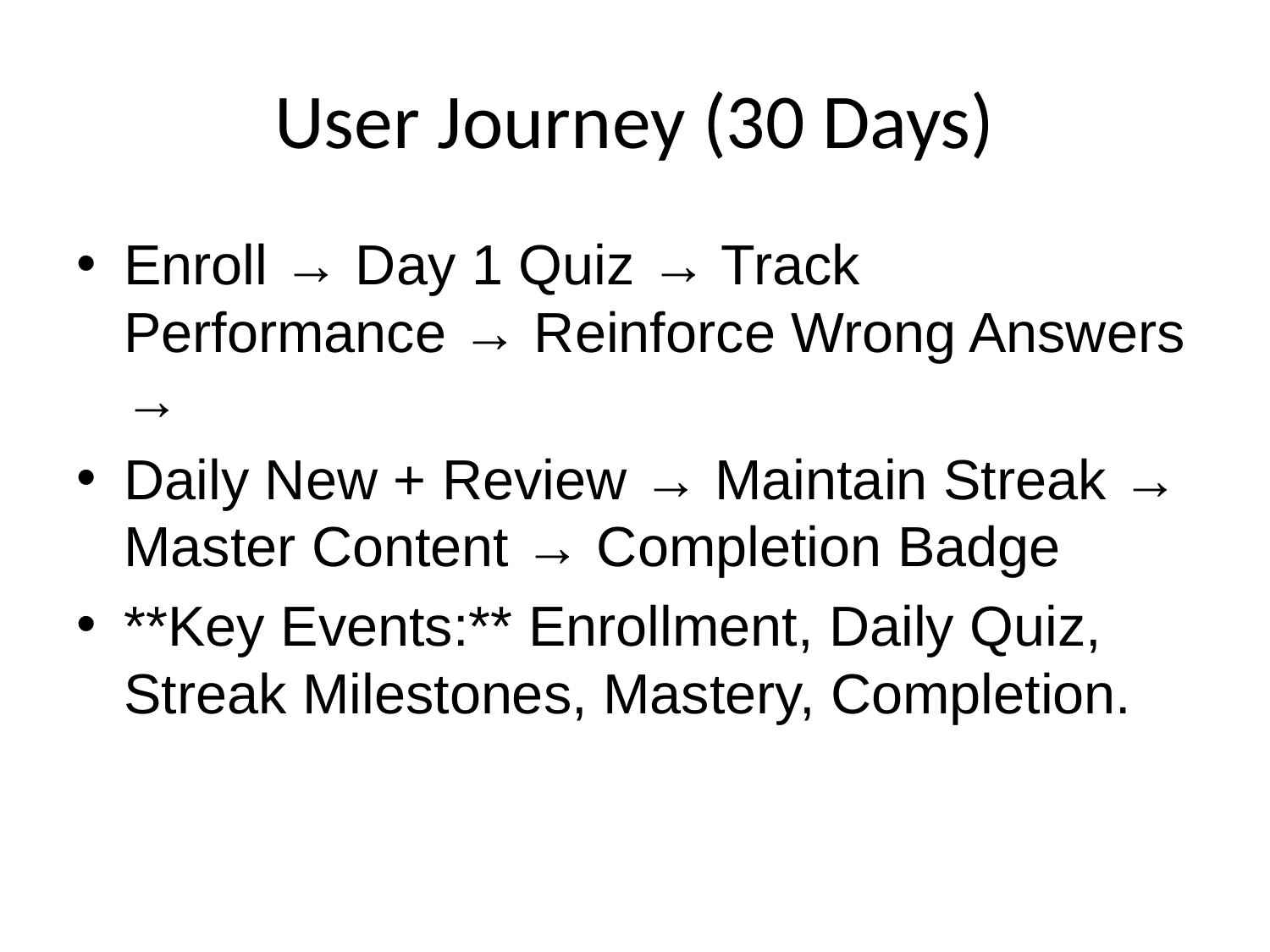

# User Journey (30 Days)
Enroll → Day 1 Quiz → Track Performance → Reinforce Wrong Answers →
Daily New + Review → Maintain Streak → Master Content → Completion Badge
**Key Events:** Enrollment, Daily Quiz, Streak Milestones, Mastery, Completion.